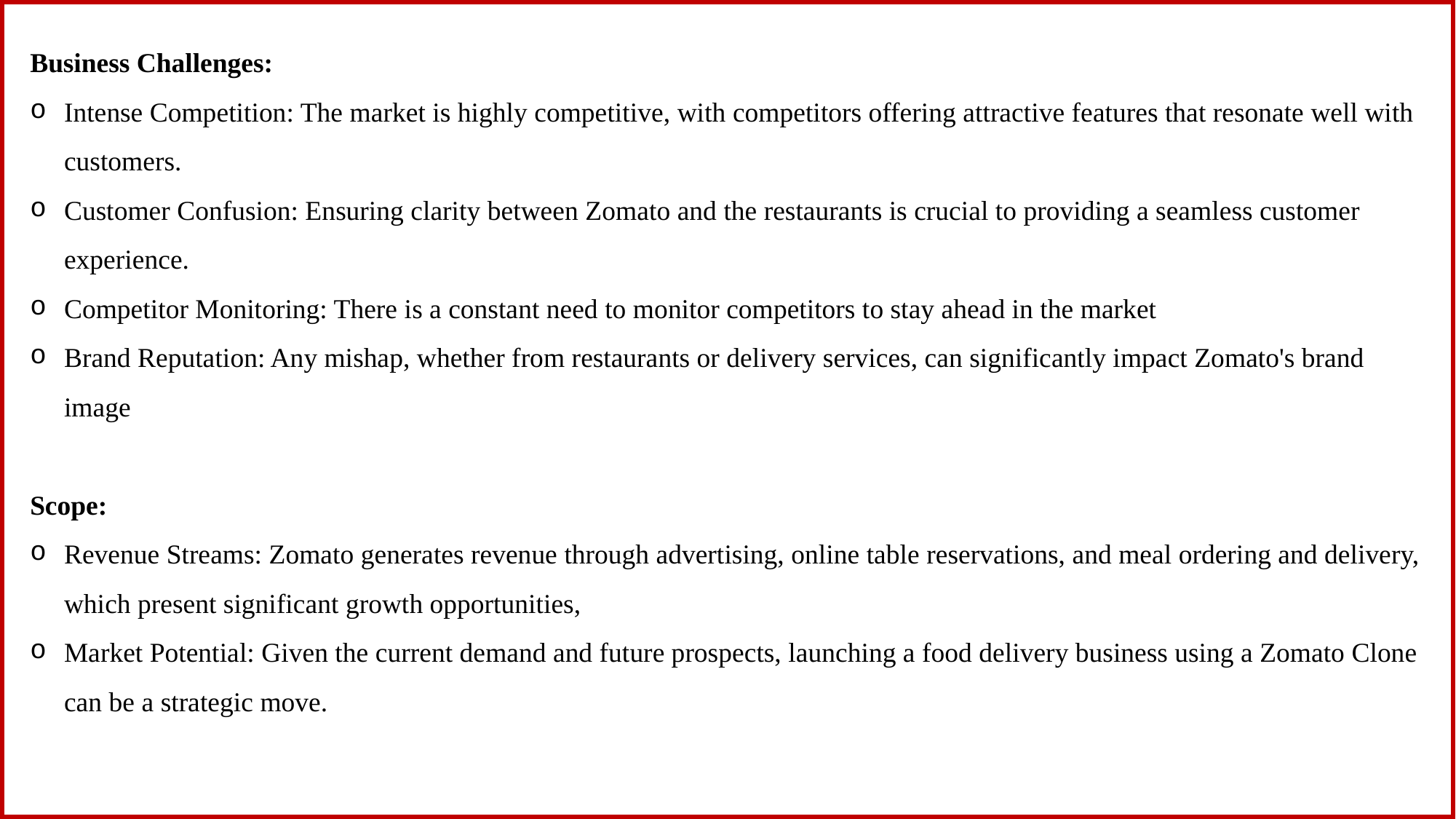

Business Challenges:
Intense Competition: The market is highly competitive, with competitors offering attractive features that resonate well with customers.
Customer Confusion: Ensuring clarity between Zomato and the restaurants is crucial to providing a seamless customer experience.
Competitor Monitoring: There is a constant need to monitor competitors to stay ahead in the market
Brand Reputation: Any mishap, whether from restaurants or delivery services, can significantly impact Zomato's brand image

Scope:
Revenue Streams: Zomato generates revenue through advertising, online table reservations, and meal ordering and delivery, which present significant growth opportunities,
Market Potential: Given the current demand and future prospects, launching a food delivery business using a Zomato Clone can be a strategic move.